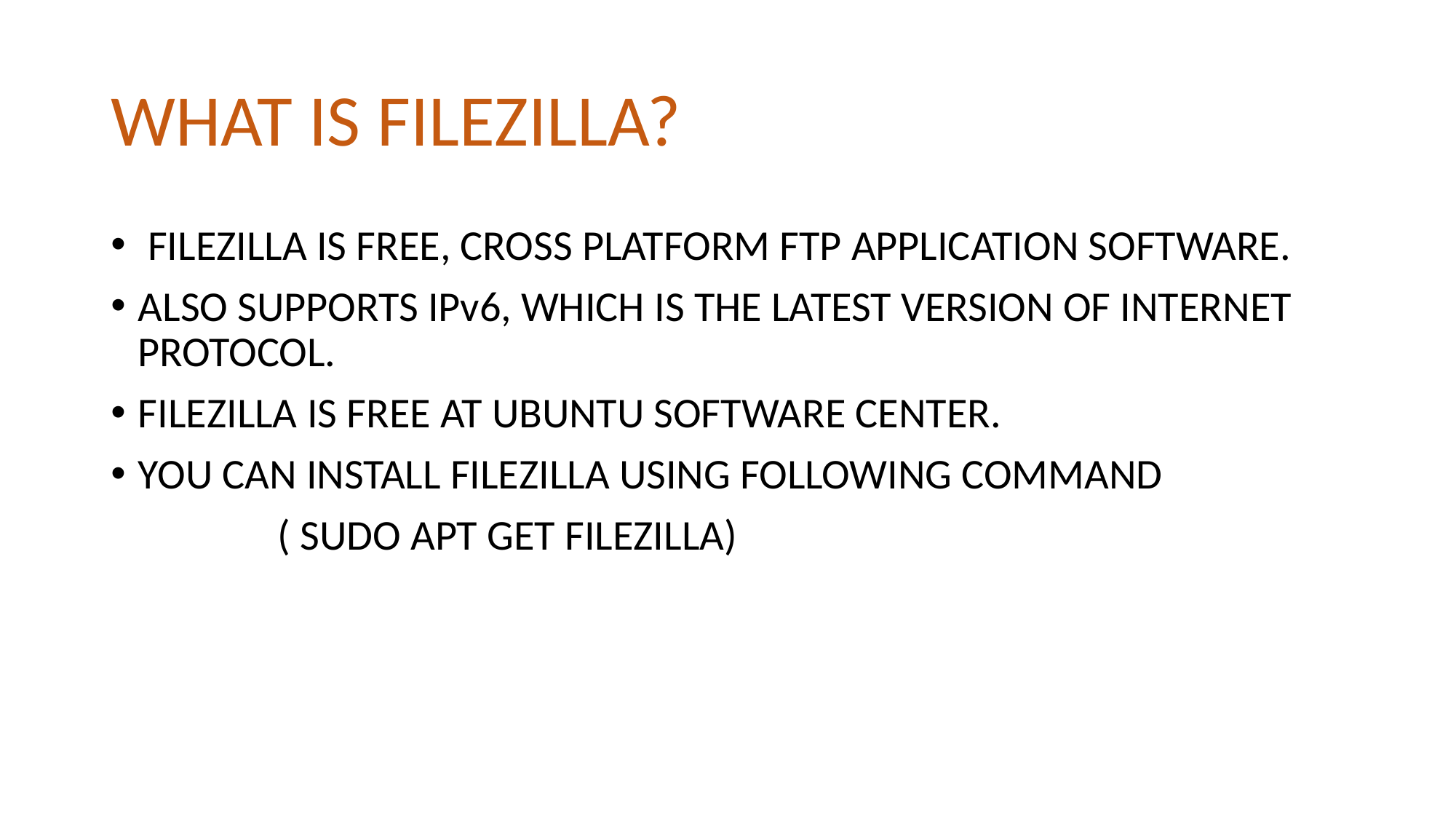

# WHAT IS FILEZILLA?
 FILEZILLA IS FREE, CROSS PLATFORM FTP APPLICATION SOFTWARE.
ALSO SUPPORTS IPv6, WHICH IS THE LATEST VERSION OF INTERNET PROTOCOL.
FILEZILLA IS FREE AT UBUNTU SOFTWARE CENTER.
YOU CAN INSTALL FILEZILLA USING FOLLOWING COMMAND
	      ( SUDO APT GET FILEZILLA)